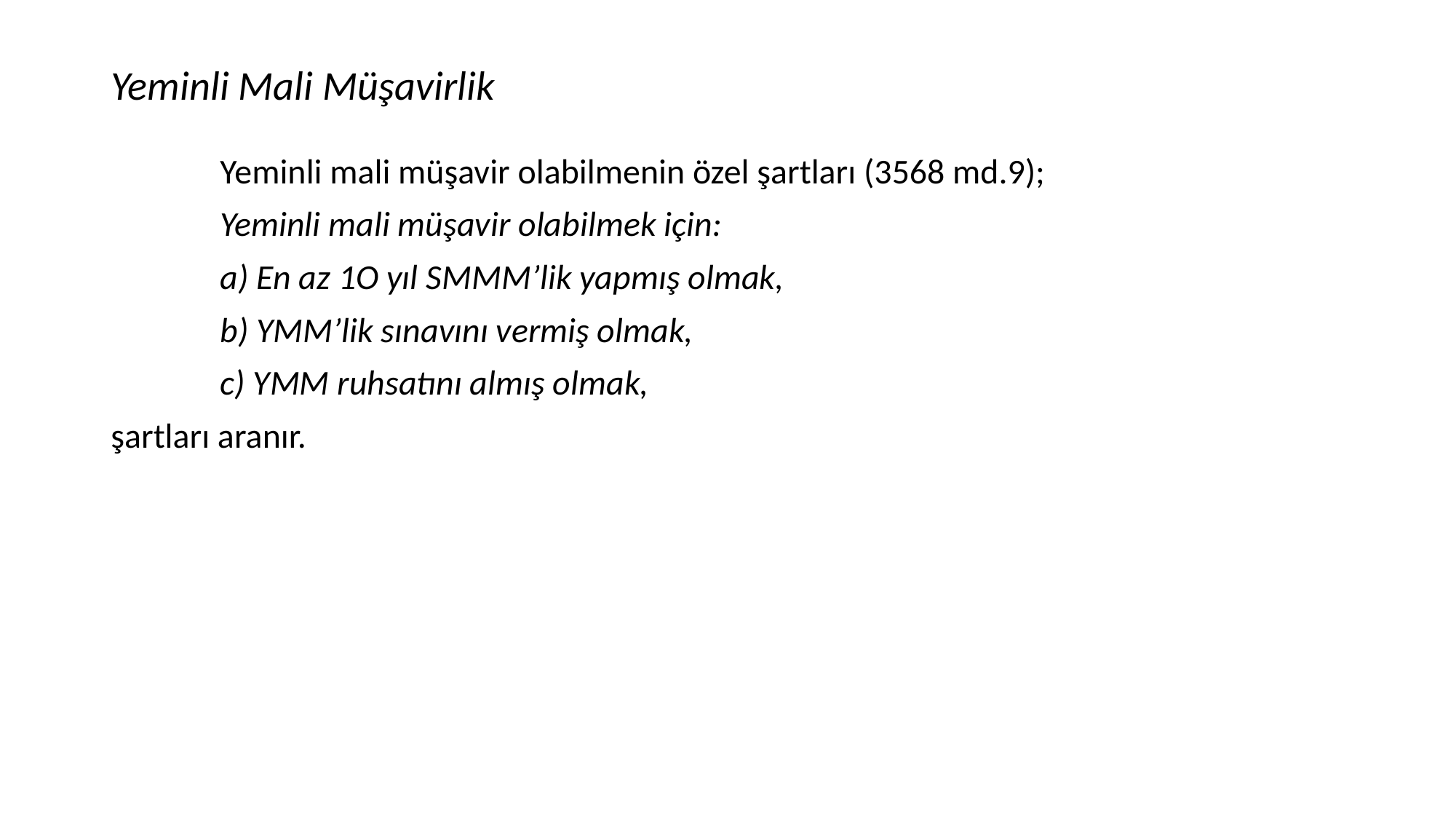

# Yeminli Mali Müşavirlik
	Yeminli mali müşavir olabilmenin özel şartları (3568 md.9);
	Yeminli mali müşavir olabilmek için:
	a) En az 1O yıl SMMM’lik yapmış olmak,
	b) YMM’lik sınavını vermiş olmak,
	c) YMM ruhsatını almış olmak,
şartları aranır.